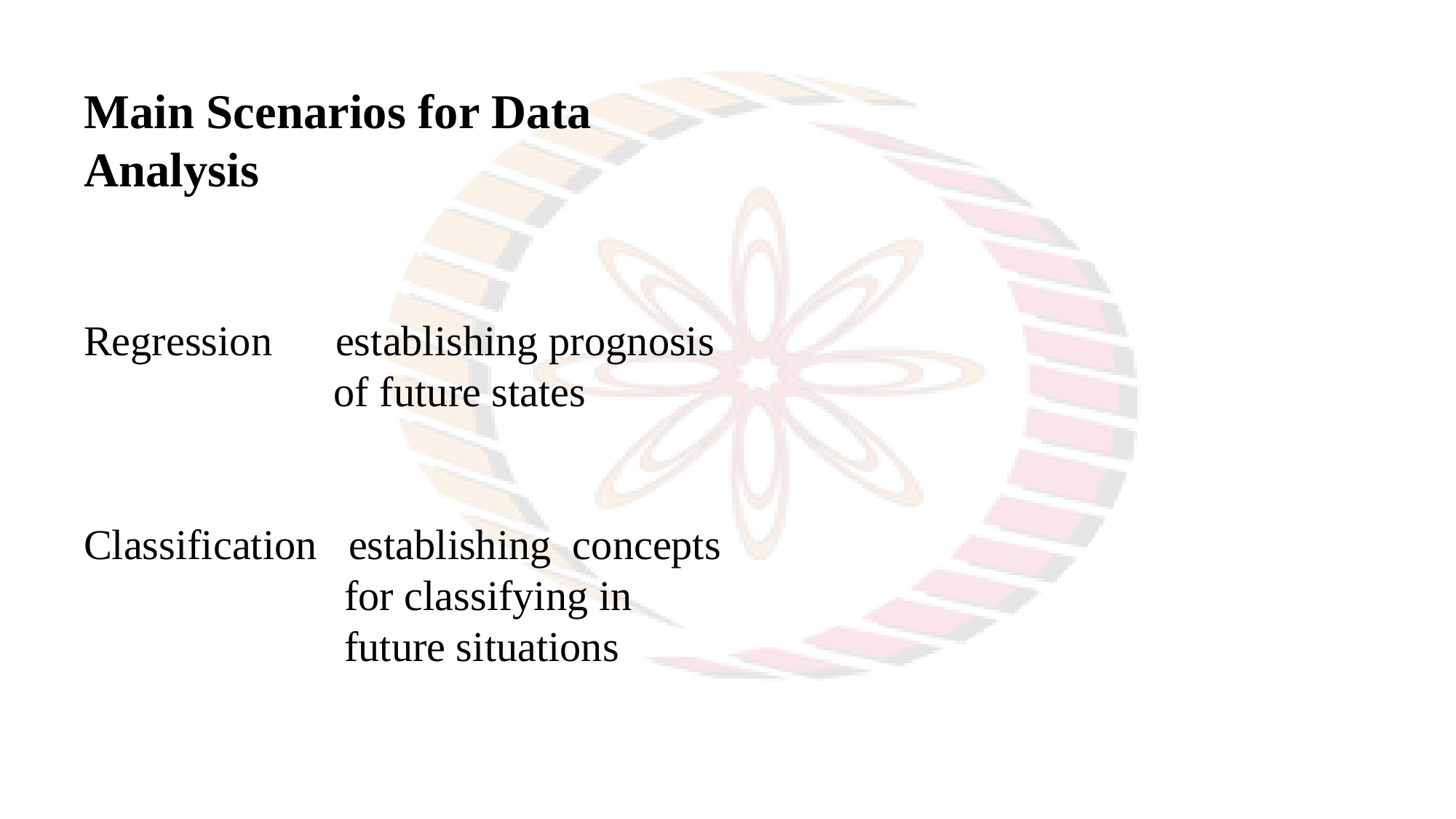

Main Scenarios for Data Analysis

Regression      establishing prognosis 		   of future states

Classification   establishing  concepts          		    for classifying in 		    future situations